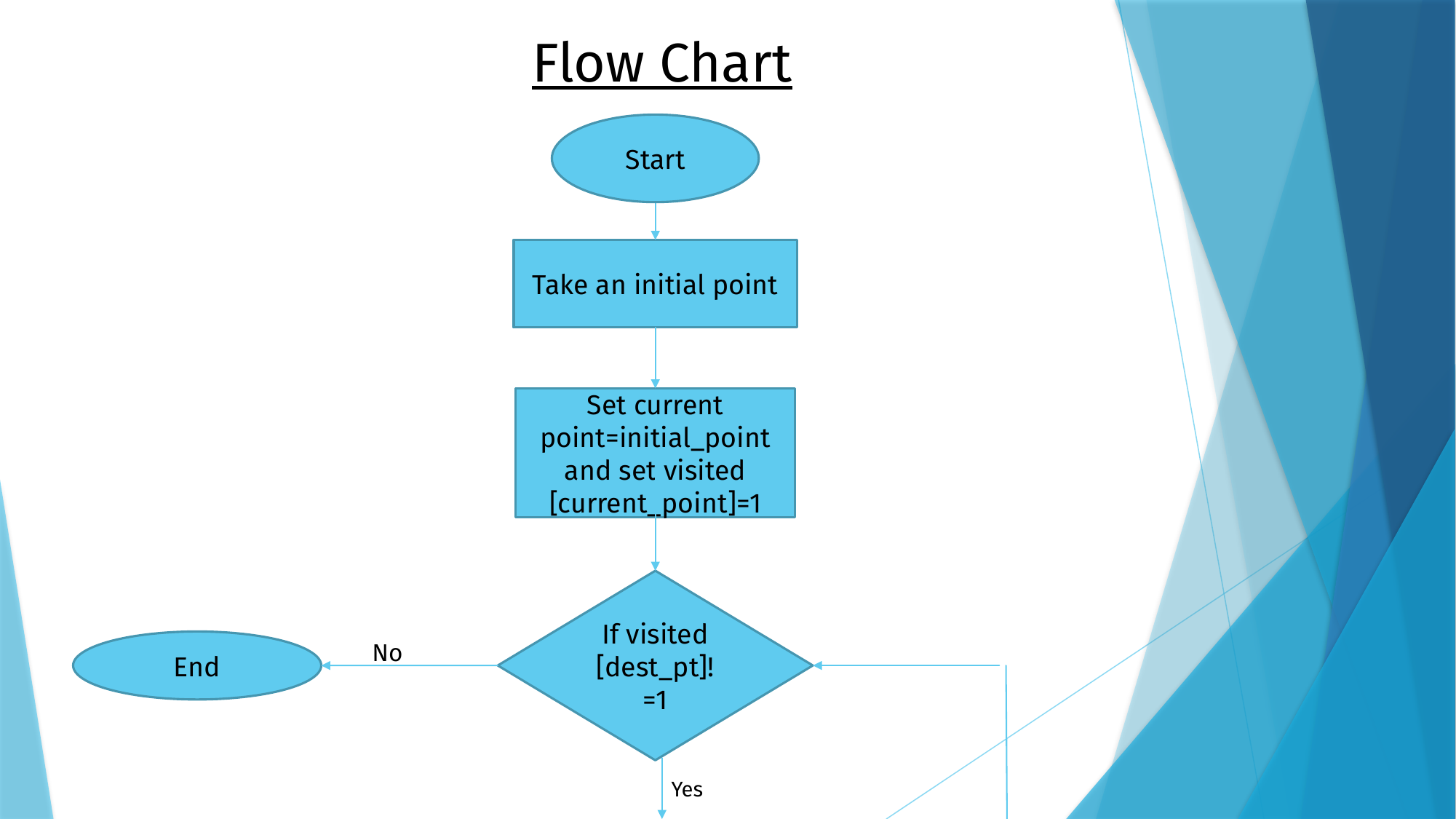

Flow Chart
Start
Take an initial point
Set current point=initial_point and set visited [current_point]=1
If visited [dest_pt]!=1
End
No
Yes